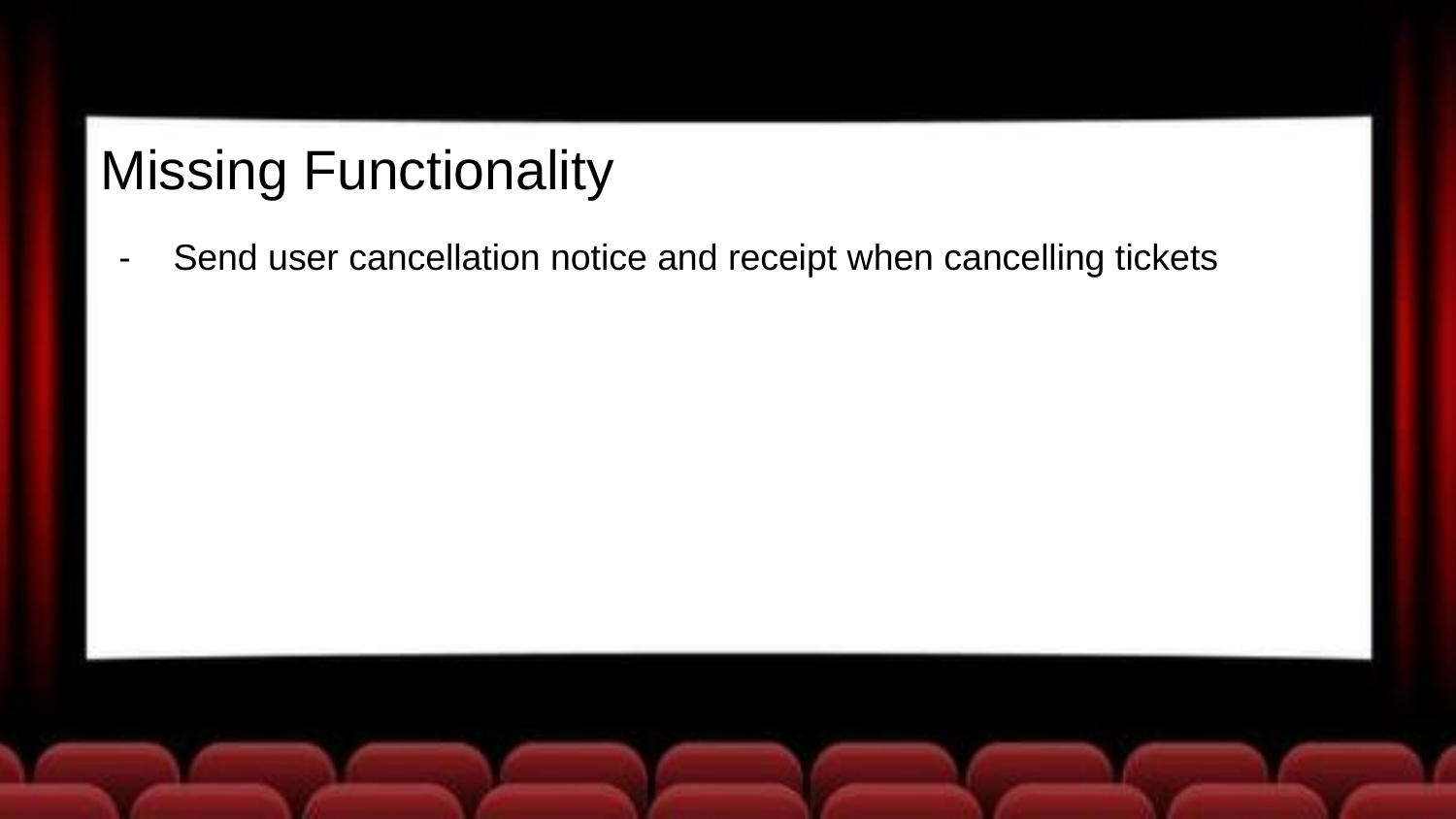

# Missing Functionality
Send user cancellation notice and receipt when cancelling tickets